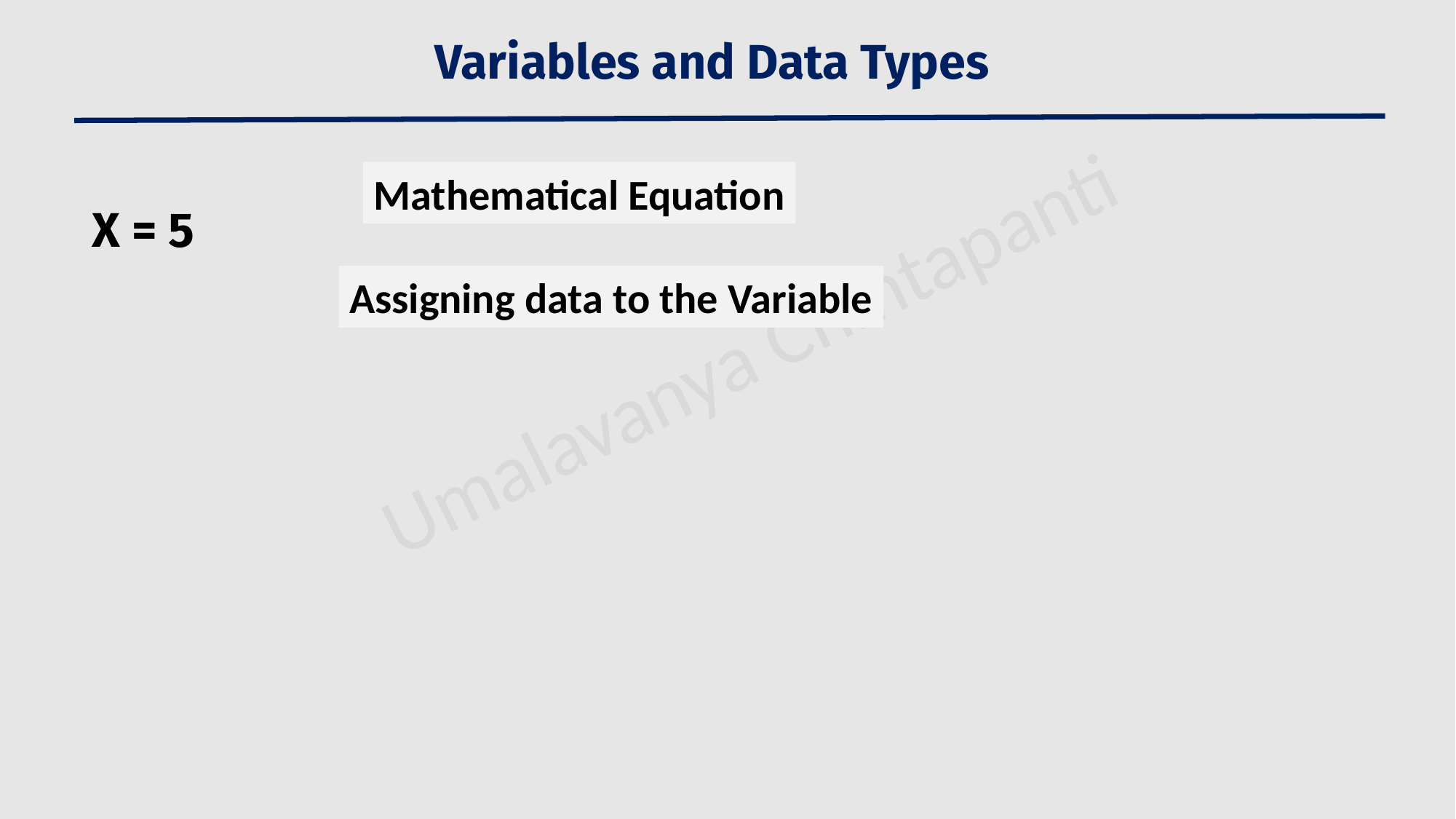

Variables and Data Types
Mathematical Equation
X = 5
Assigning data to the Variable